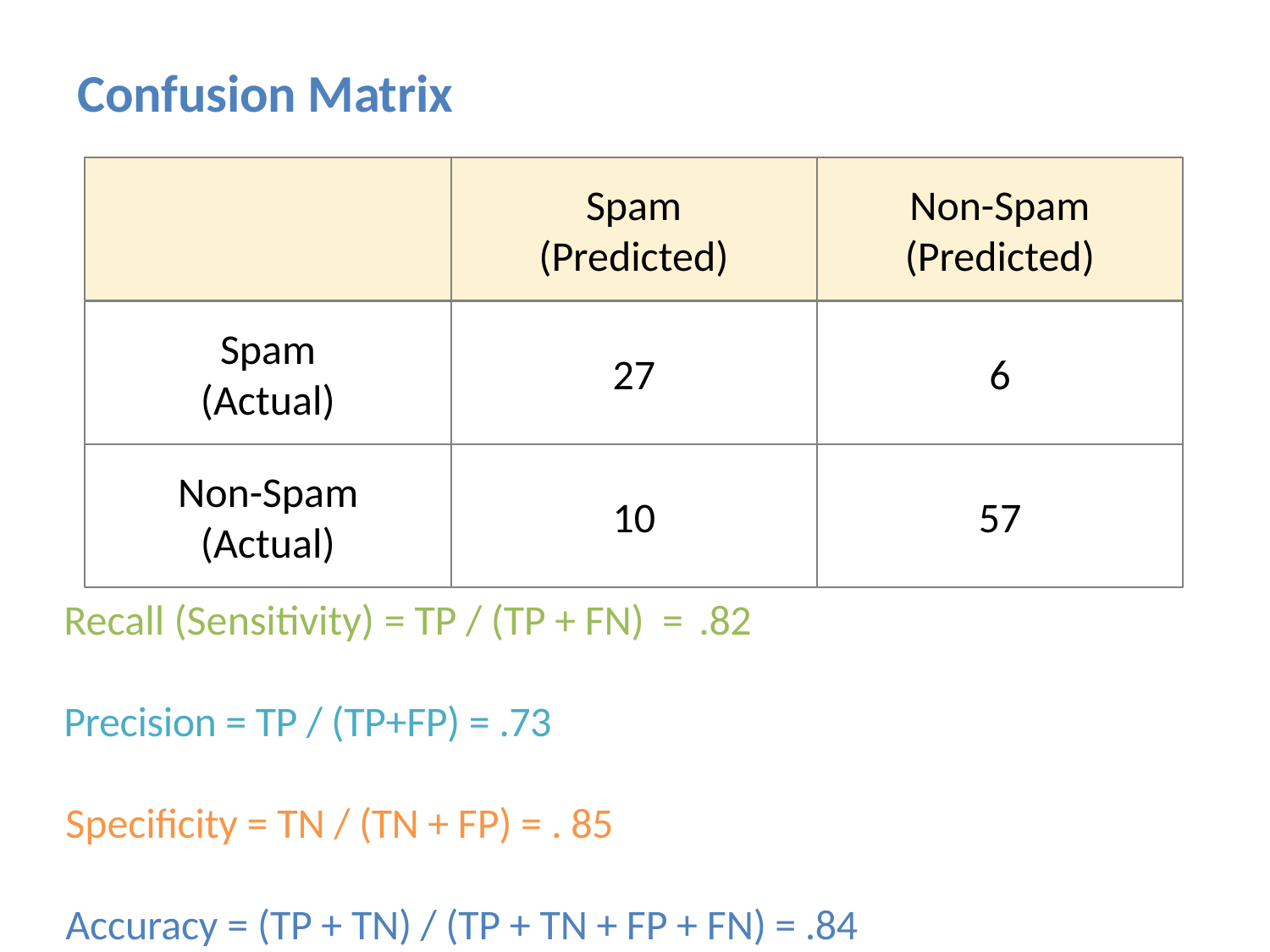

# Confusion Matrix

Spam
(Predicted)
Non-Spam
(Predicted)
Spam
(Actual)
27
6
Non-Spam
(Actual)
10
57
Recall (Sensitivity) = TP / (TP + FN)  = 	.82

Precision = TP / (TP+FP) = .73

Speciﬁcity = TN / (TN + FP) = . 85

Accuracy = (TP + TN) / (TP + TN + FP + FN) = .84